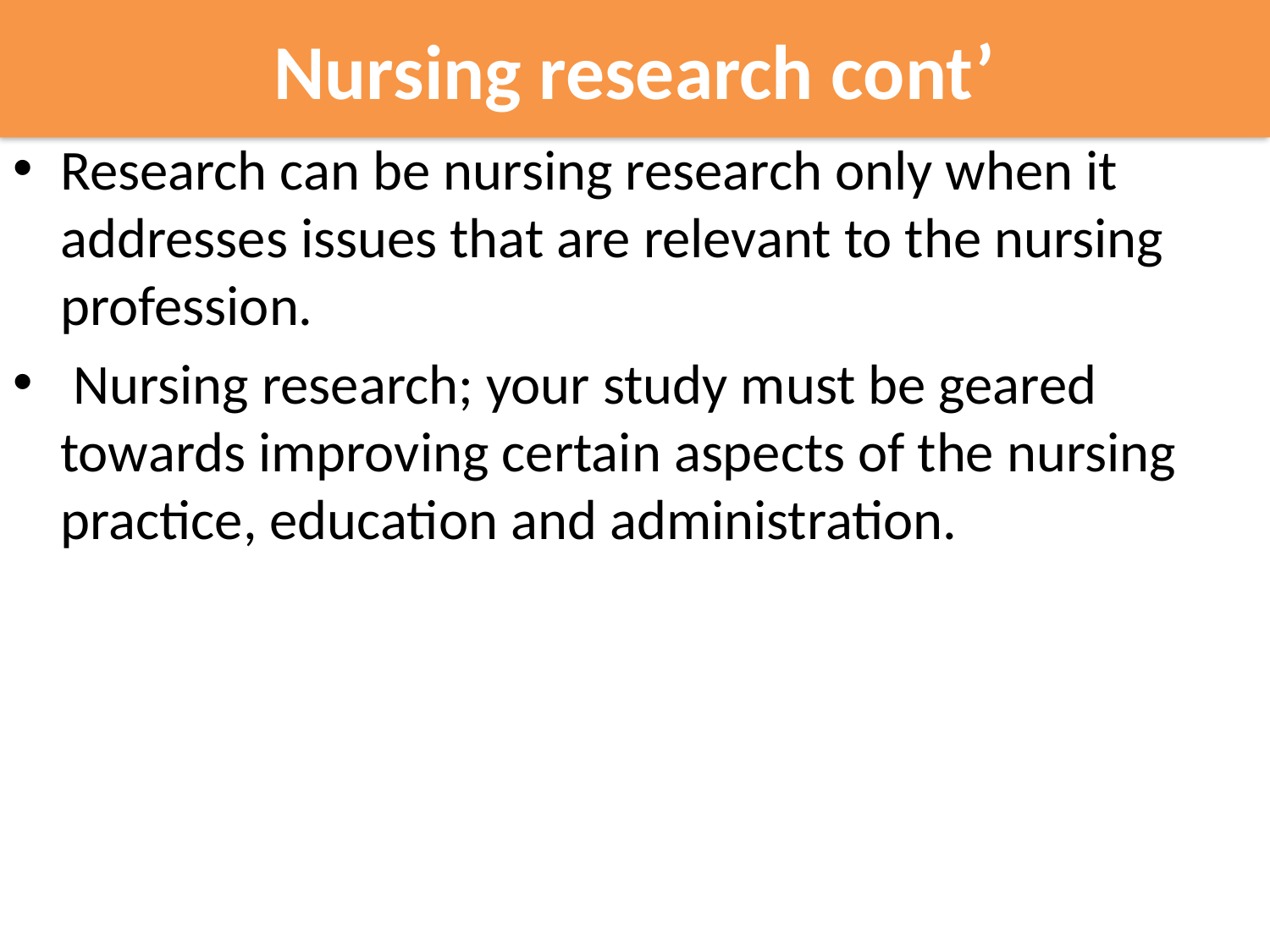

# Nursing research cont’
Research can be nursing research only when it addresses issues that are relevant to the nursing profession.
 Nursing research; your study must be geared towards improving certain aspects of the nursing practice, education and administration.